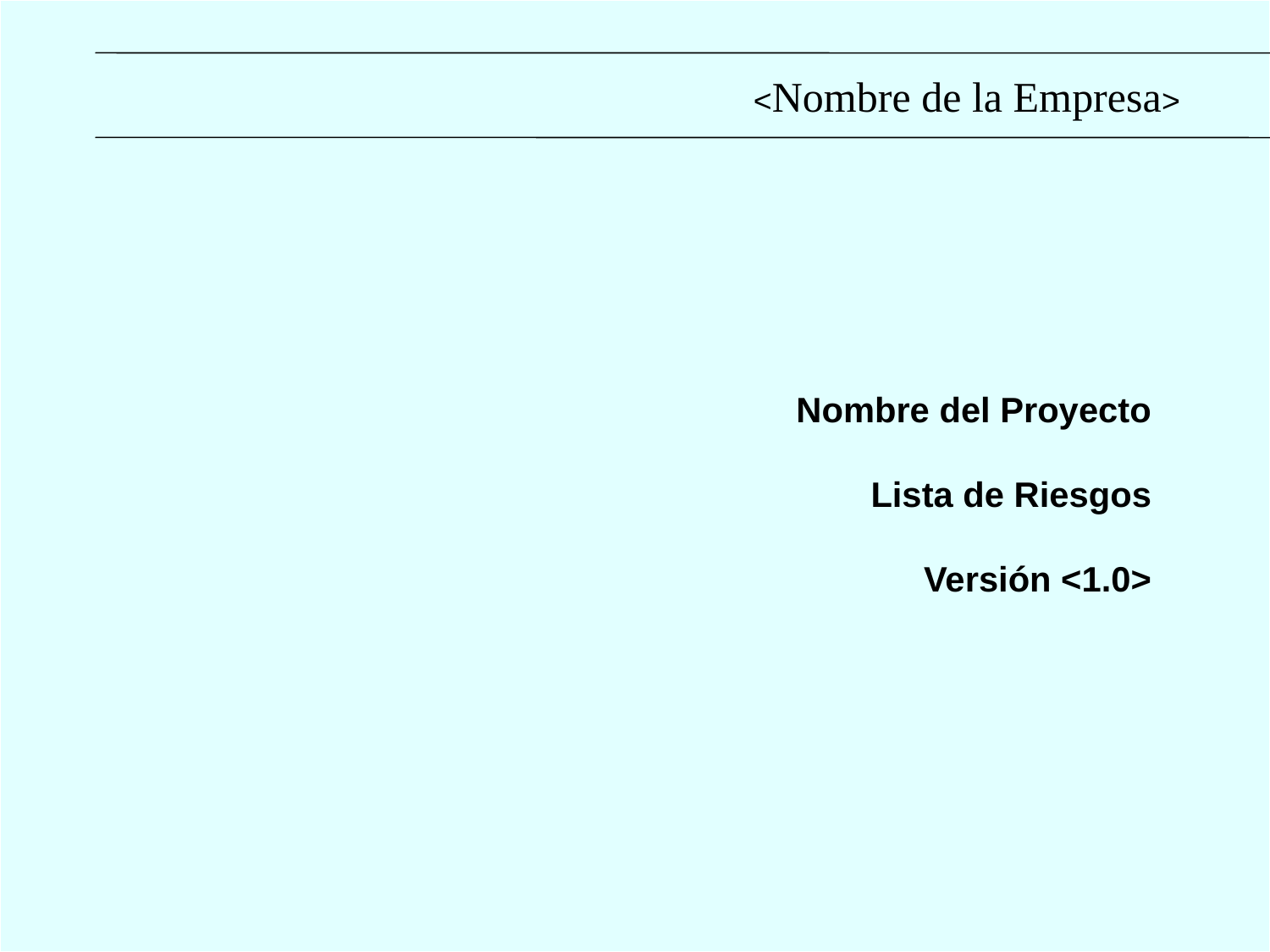

<Nombre de la Empresa>

Nombre del Proyecto

Lista de Riesgos

Versión <1.0>